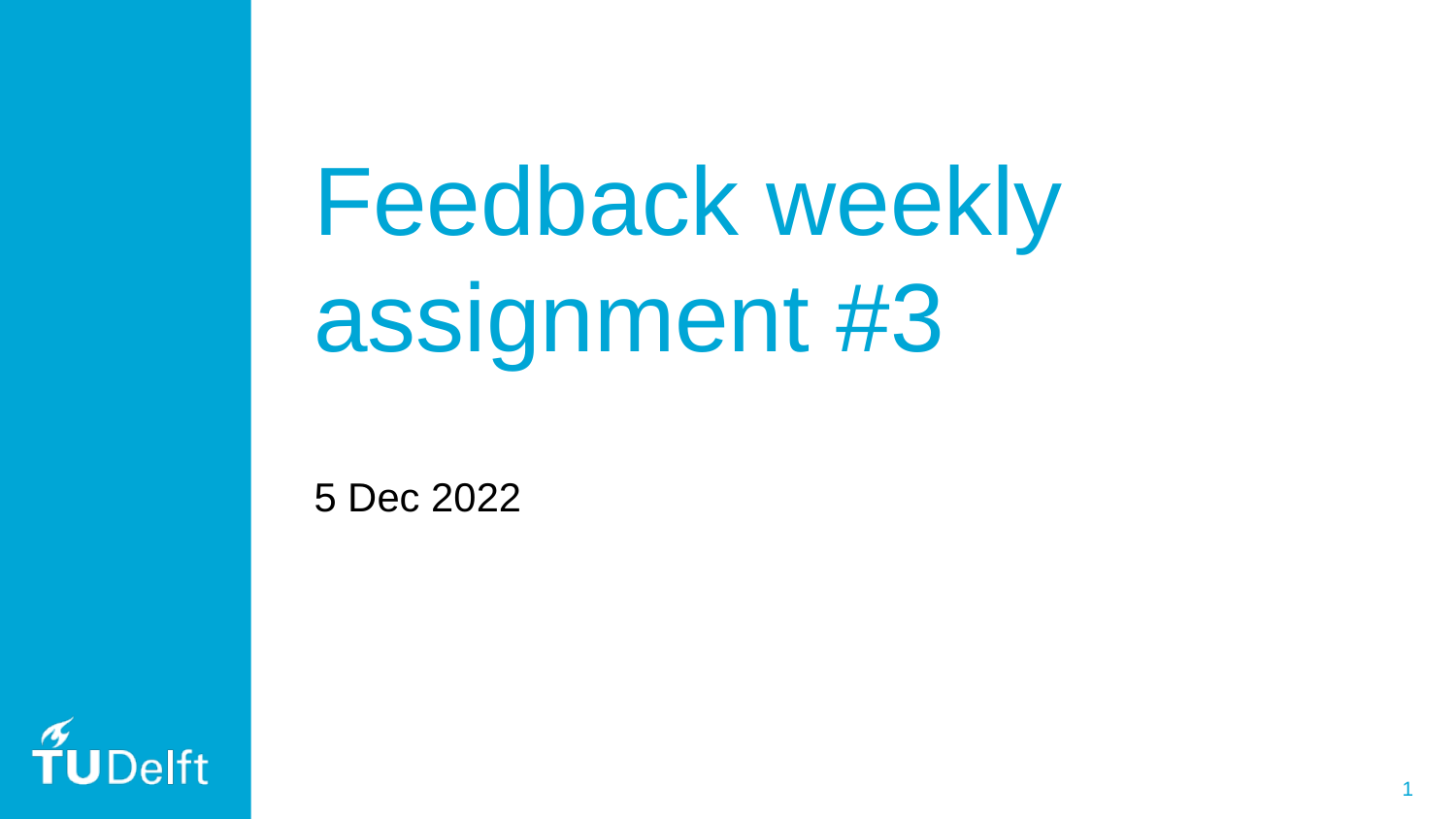

# Feedback weekly assignment #3
5 Dec 2022